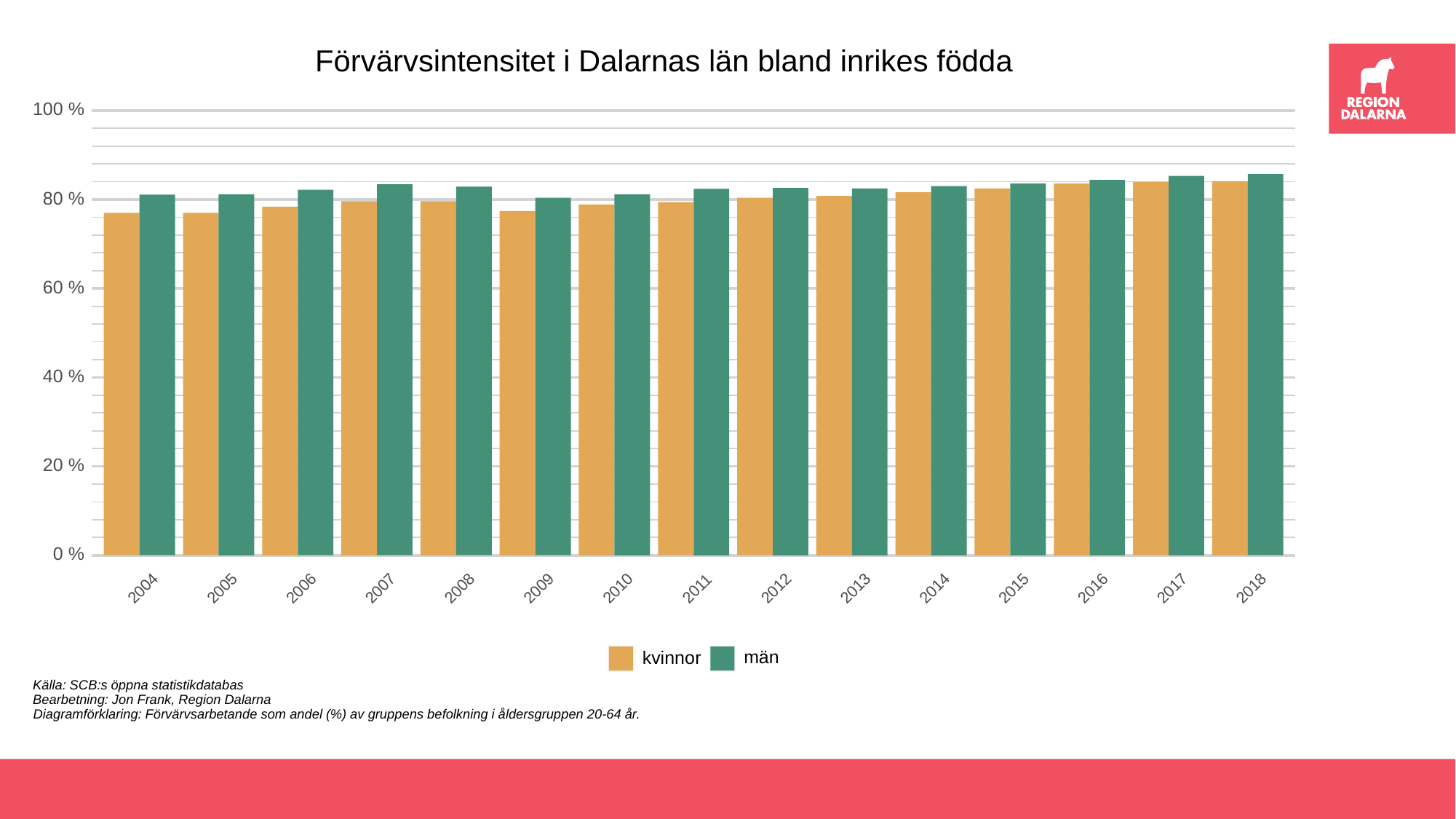

Förvärvsintensitet i Dalarnas län bland inrikes födda

100 %

 80 %

 60 %

 40 %

 20 %

  0 %

2013
2004
2005
2006
2007
2008
2009
2010
2011
2012
2014
2015
2016
2017
2018

män
kvinnor
Källa: SCB:s öppna statistikdatabas
Bearbetning: Jon Frank, Region Dalarna
Diagramförklaring: Förvärvsarbetande som andel (%) av gruppens befolkning i åldersgruppen 20-64 år.